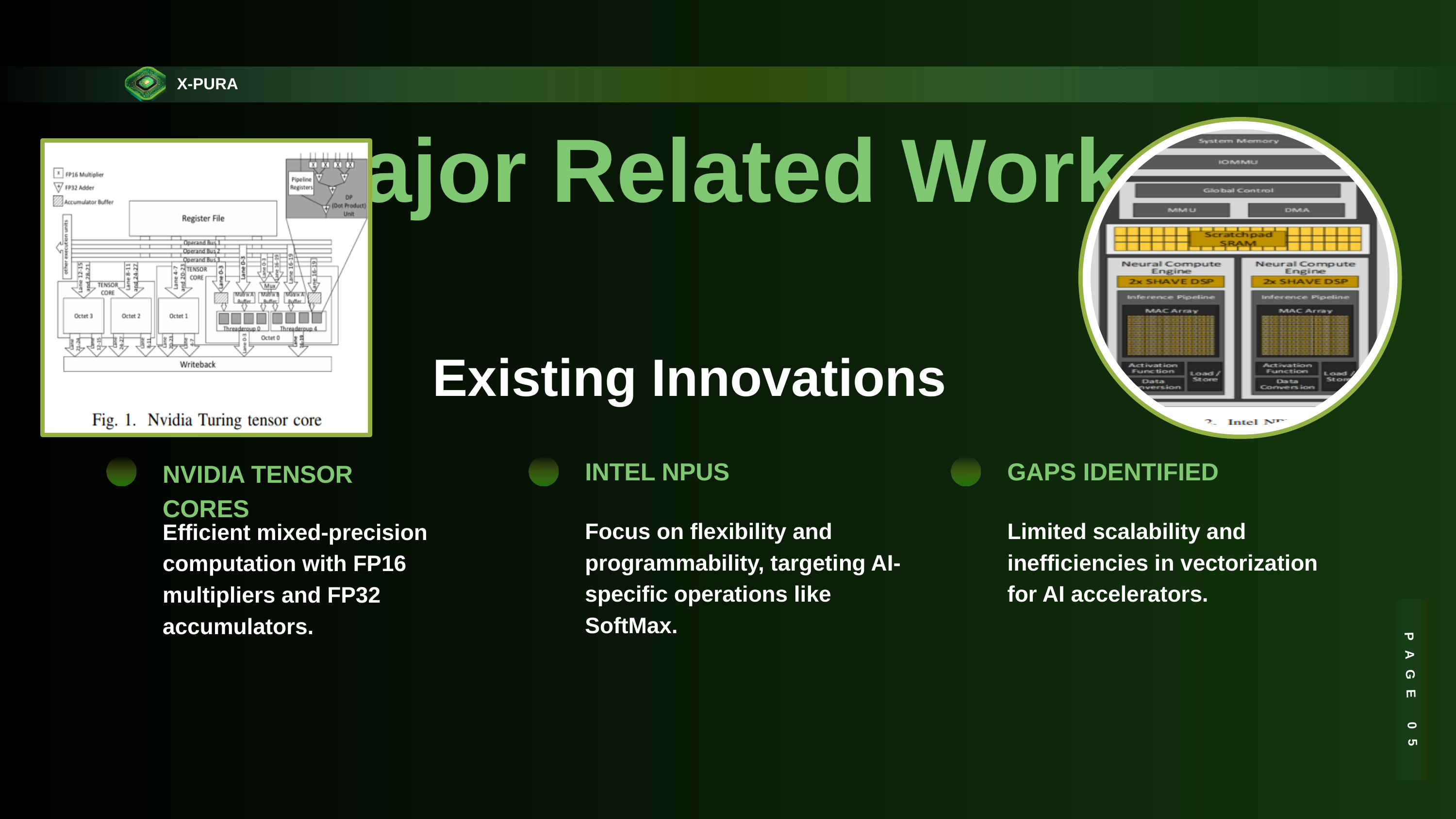

X-PURA

Major Related Works

Existing Innovations
INTEL NPUS
GAPS IDENTIFIED
NVIDIA TENSOR CORES

Focus on flexibility and programmability, targeting AI-specific operations like SoftMax.
Limited scalability and inefficiencies in vectorization for AI accelerators.
Efficient mixed-precision computation with FP16 multipliers and FP32 accumulators.

PAGE 05